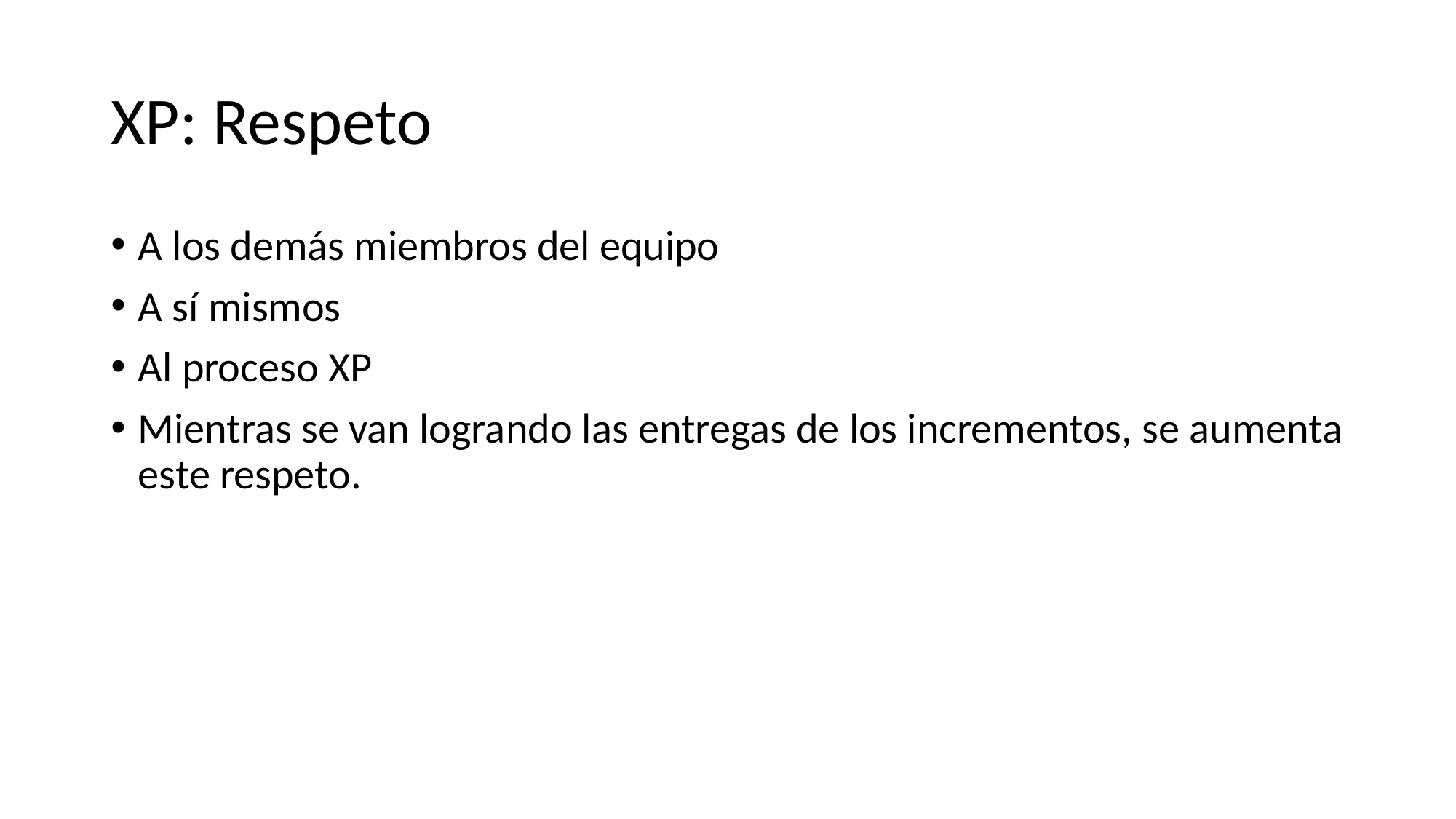

# XP: Respeto
A los demás miembros del equipo
A sí mismos
Al proceso XP
Mientras se van logrando las entregas de los incrementos, se aumenta este respeto.